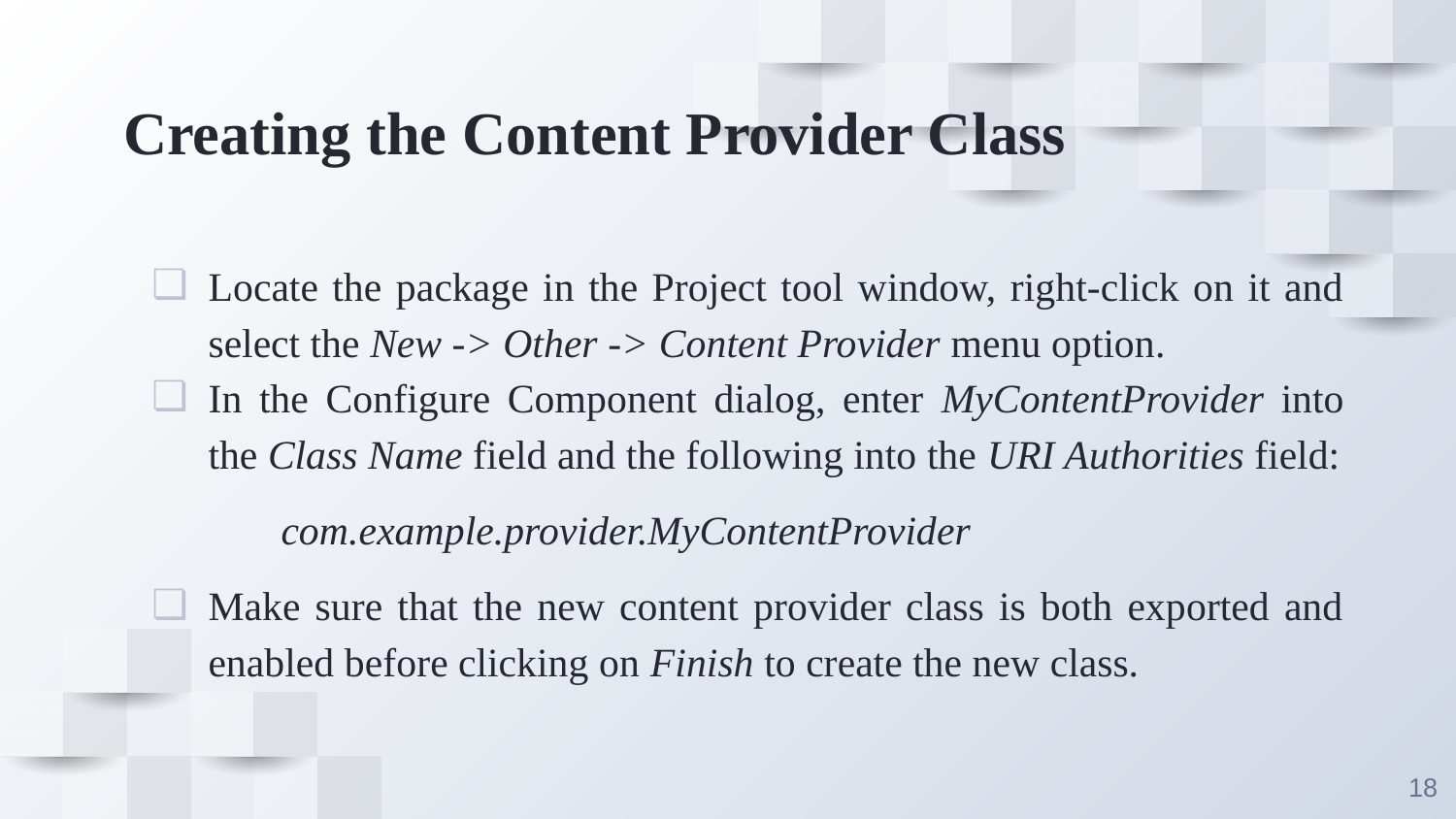

# Creating the Content Provider Class

Locate the package in the Project tool window, right-click on it and select the New -> Other -> Content Provider menu option.
In the Configure Component dialog, enter MyContentProvider into the Class Name field and the following into the URI Authorities field:
com.example.provider.MyContentProvider
Make sure that the new content provider class is both exported and enabled before clicking on Finish to create the new class.

18